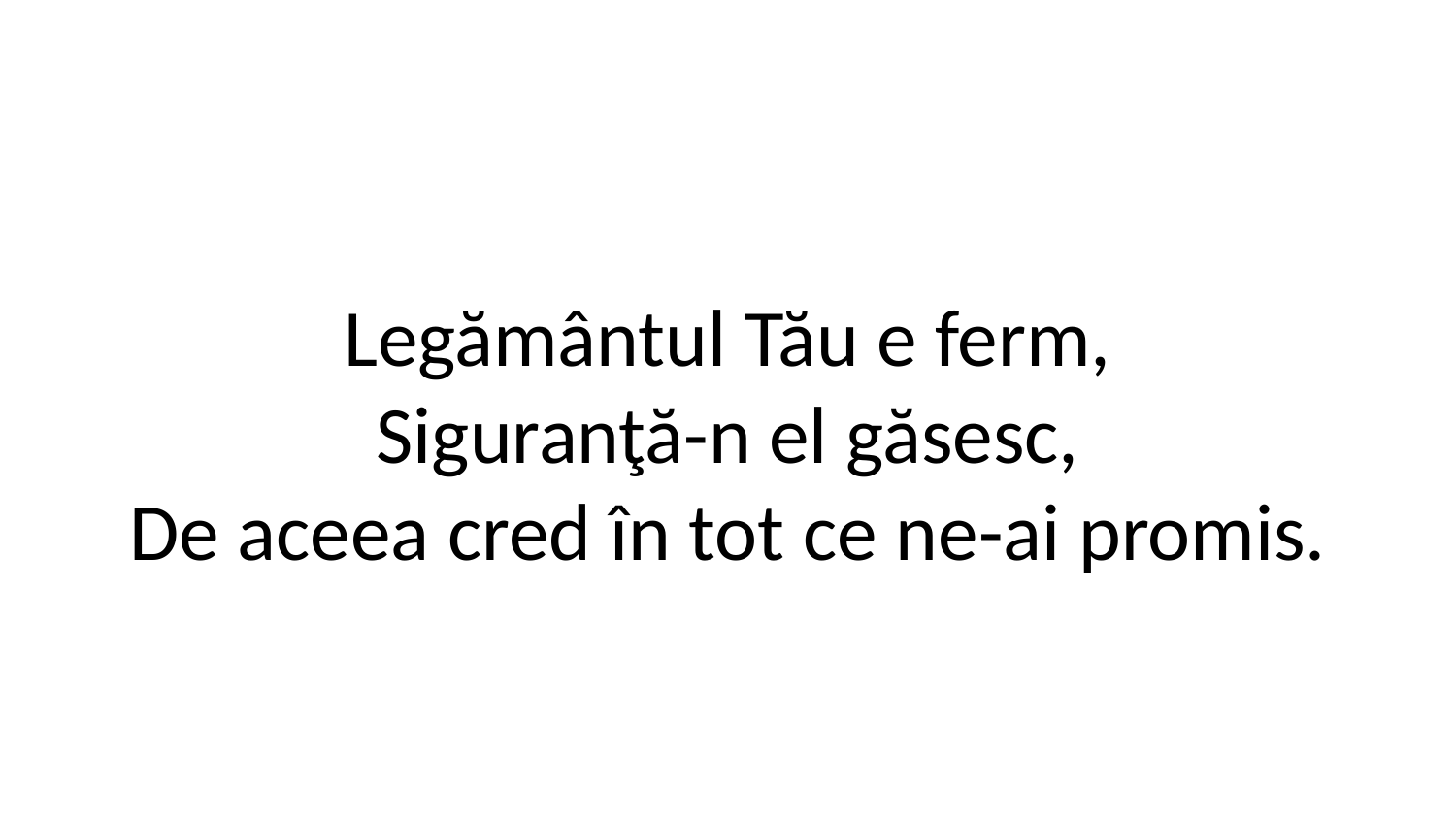

Legământul Tău e ferm,
Siguranţă-n el găsesc,
De aceea cred în tot ce ne-ai promis.